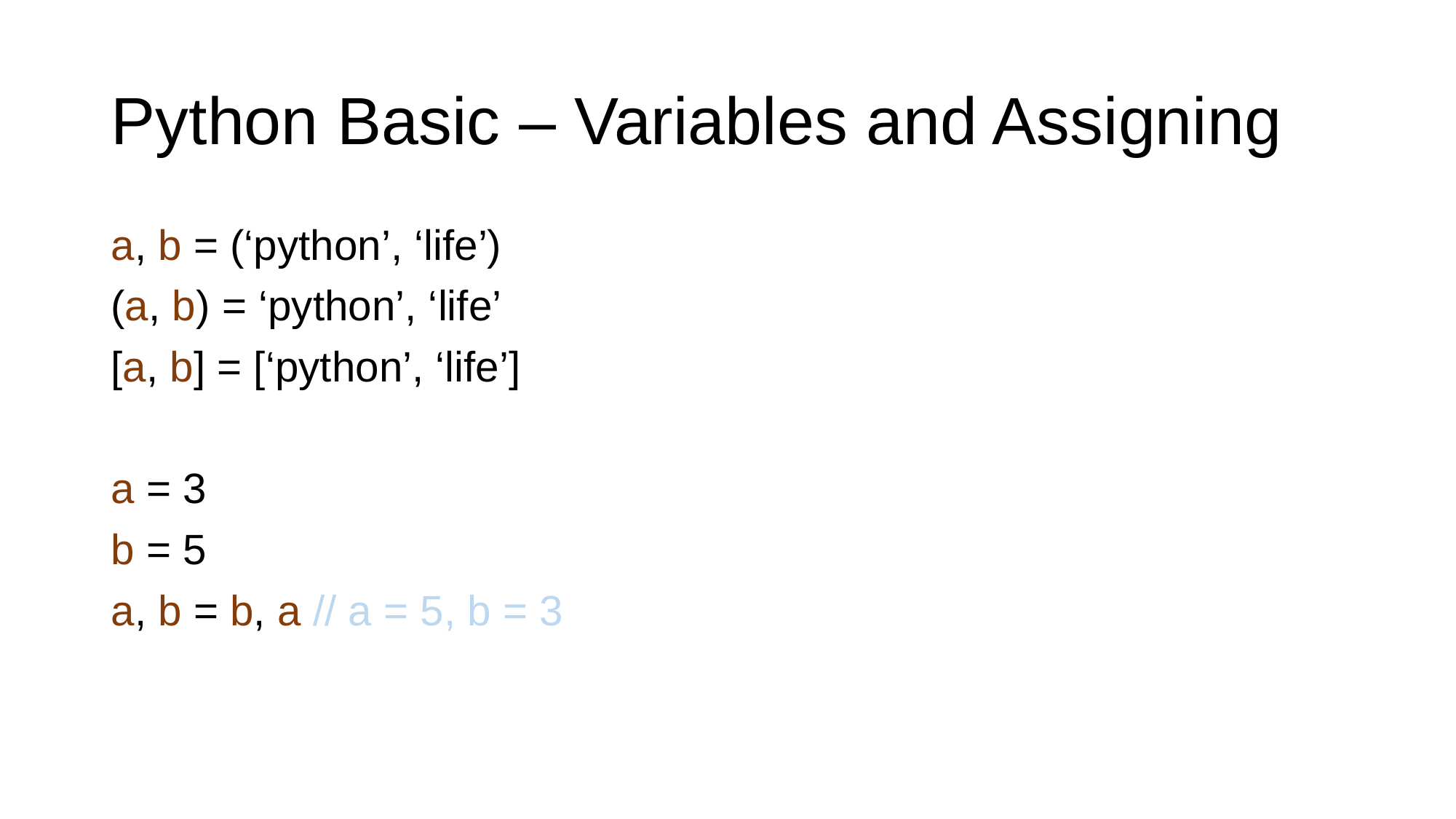

# Python Basic – Variables and Assigning
a, b = (‘python’, ‘life’)
(a, b) = ‘python’, ‘life’
[a, b] = [‘python’, ‘life’]

a = 3
b = 5
a, b = b, a // a = 5, b = 3